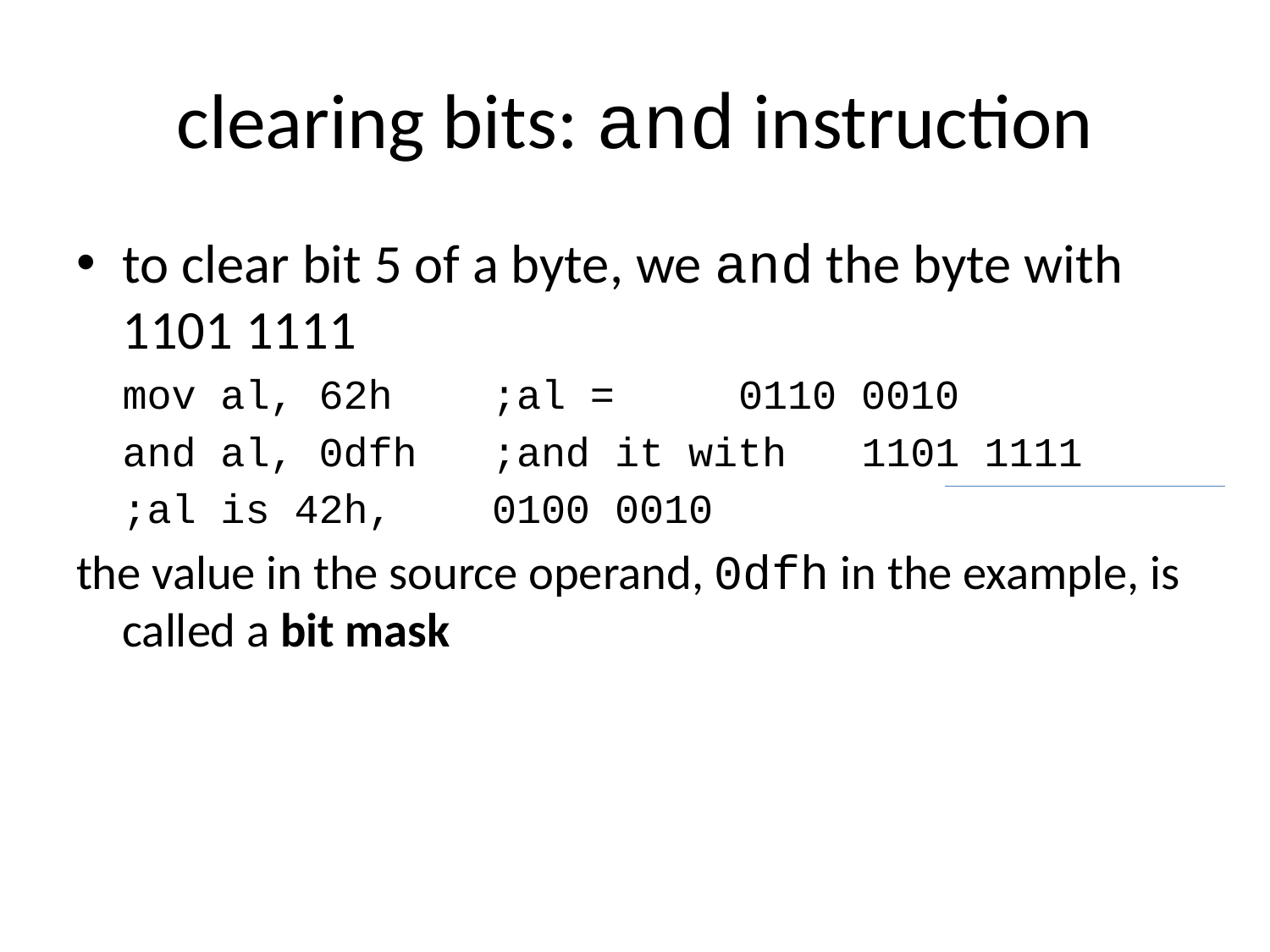

# clearing bits: and instruction
to clear bit 5 of a byte, we and the byte with 1101 1111
	mov al, 62h		;al = 		0110 0010
	and al, 0dfh		;and it with 	1101 1111
					;al is 42h, 	0100 0010
the value in the source operand, 0dfh in the example, is called a bit mask